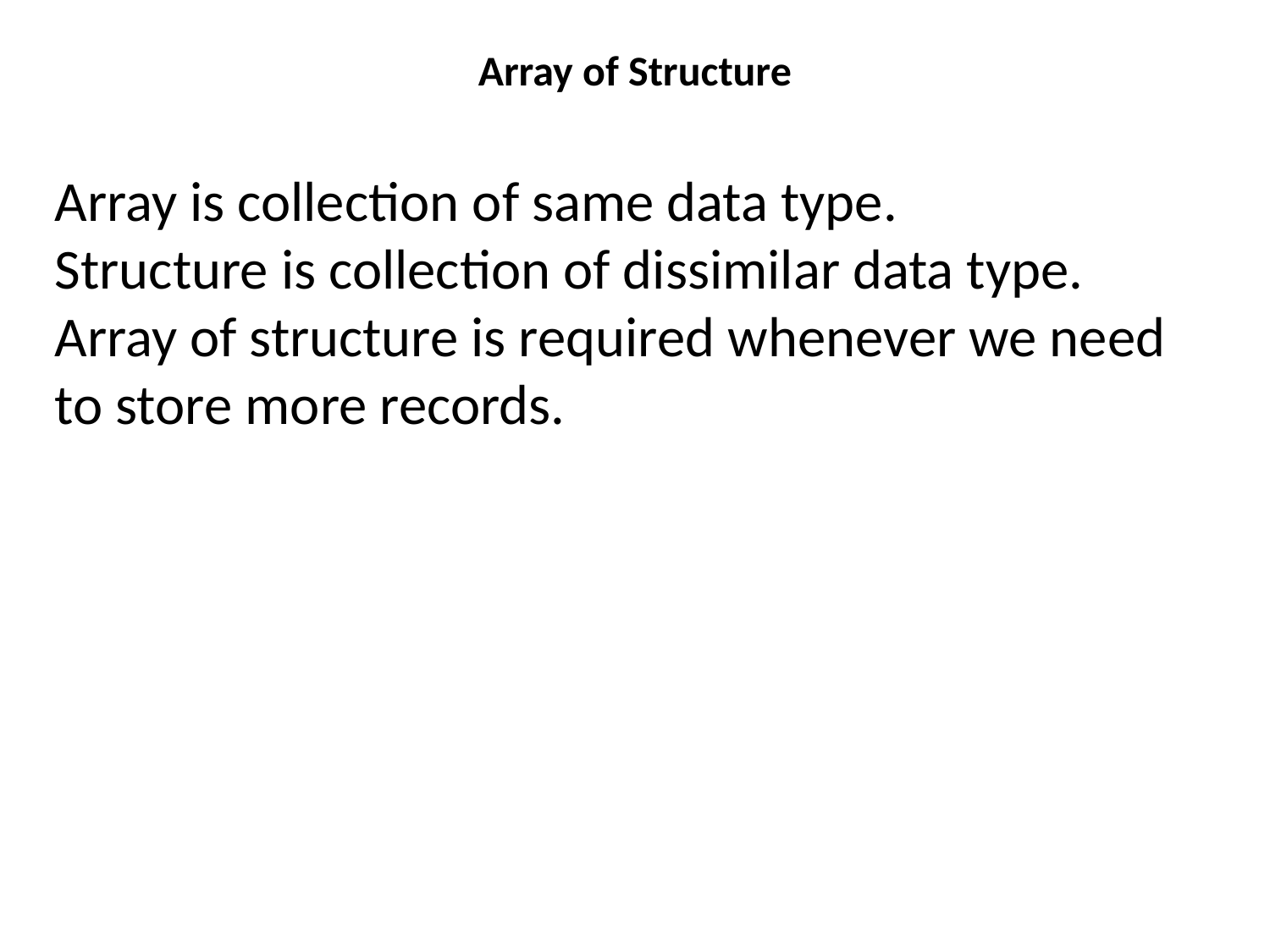

Array of Structure
Array is collection of same data type.
Structure is collection of dissimilar data type.
Array of structure is required whenever we need to store more records.